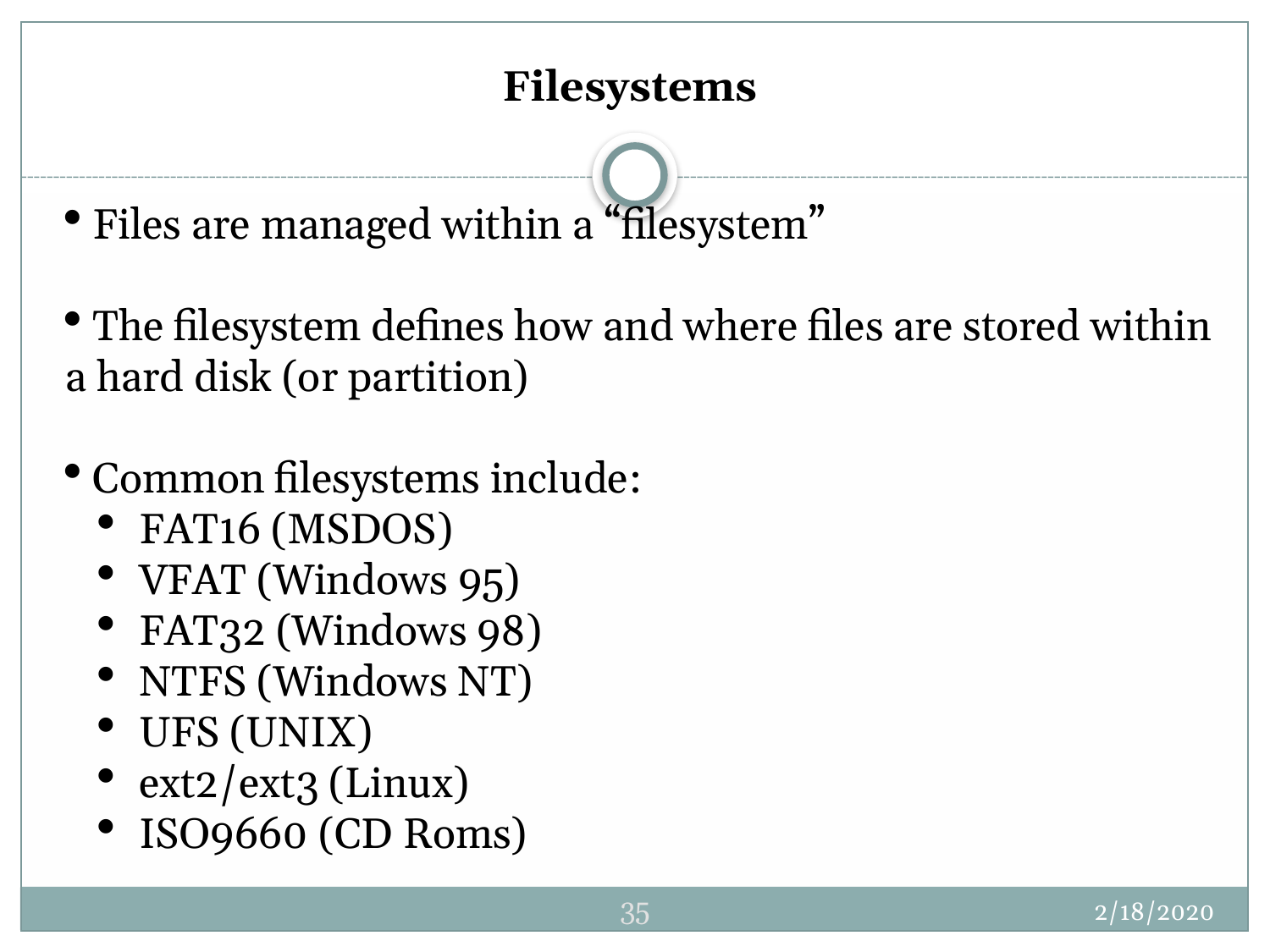

Filesystems
 Files are managed within a “filesystem”

 The filesystem defines how and where files are stored within a hard disk (or partition)

 Common filesystems include:
 FAT16 (MSDOS)
 VFAT (Windows 95)
 FAT32 (Windows 98)
 NTFS (Windows NT)
 UFS (UNIX)
 ext2/ext3 (Linux)
 ISO9660 (CD Roms)
35
2/18/2020